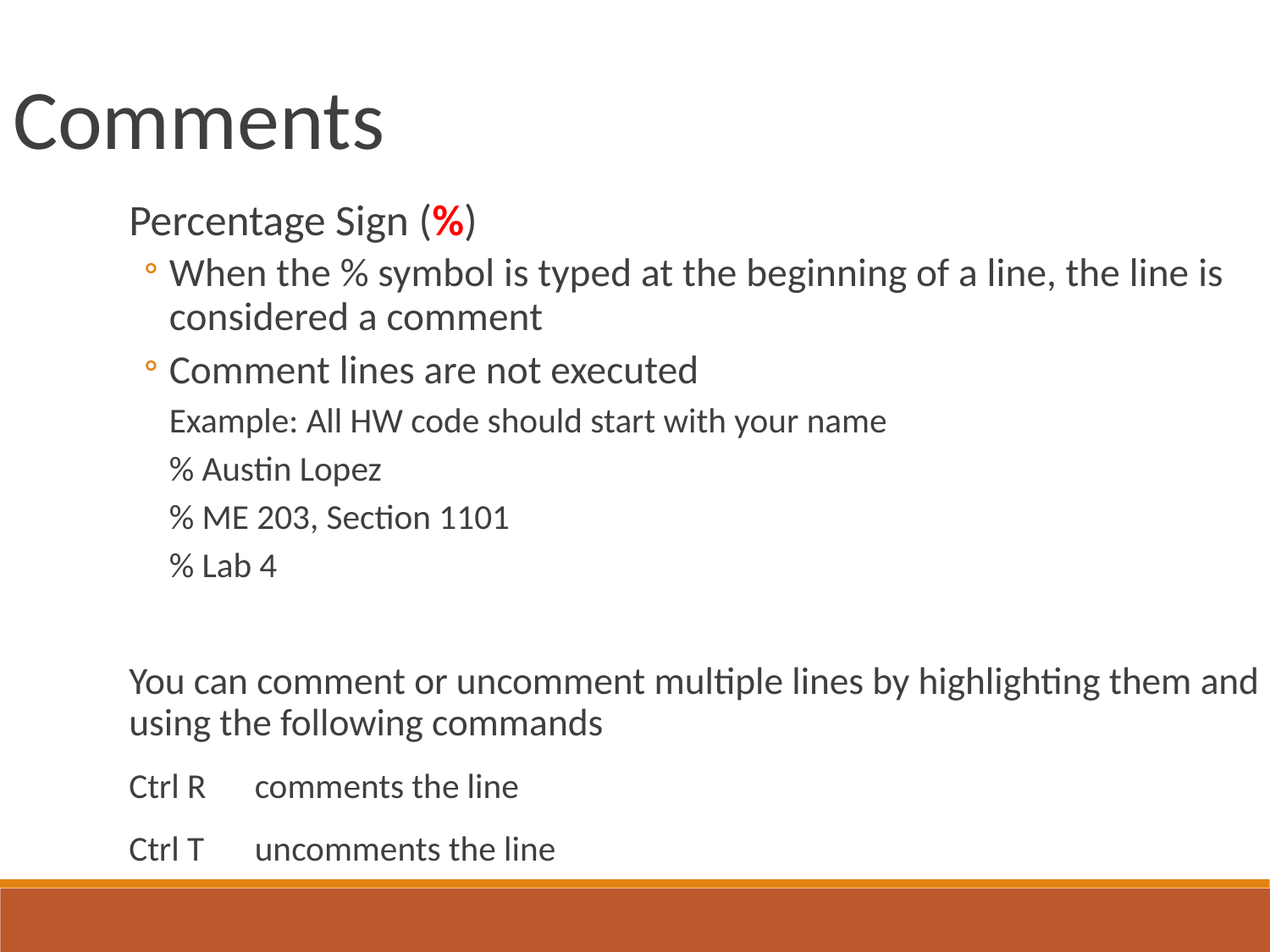

Comments
Percentage Sign (%)
When the % symbol is typed at the beginning of a line, the line is considered a comment
Comment lines are not executed
Example: All HW code should start with your name
% Austin Lopez
% ME 203, Section 1101
% Lab 4

You can comment or uncomment multiple lines by highlighting them and using the following commands
Ctrl R	comments the line
Ctrl T	uncomments the line